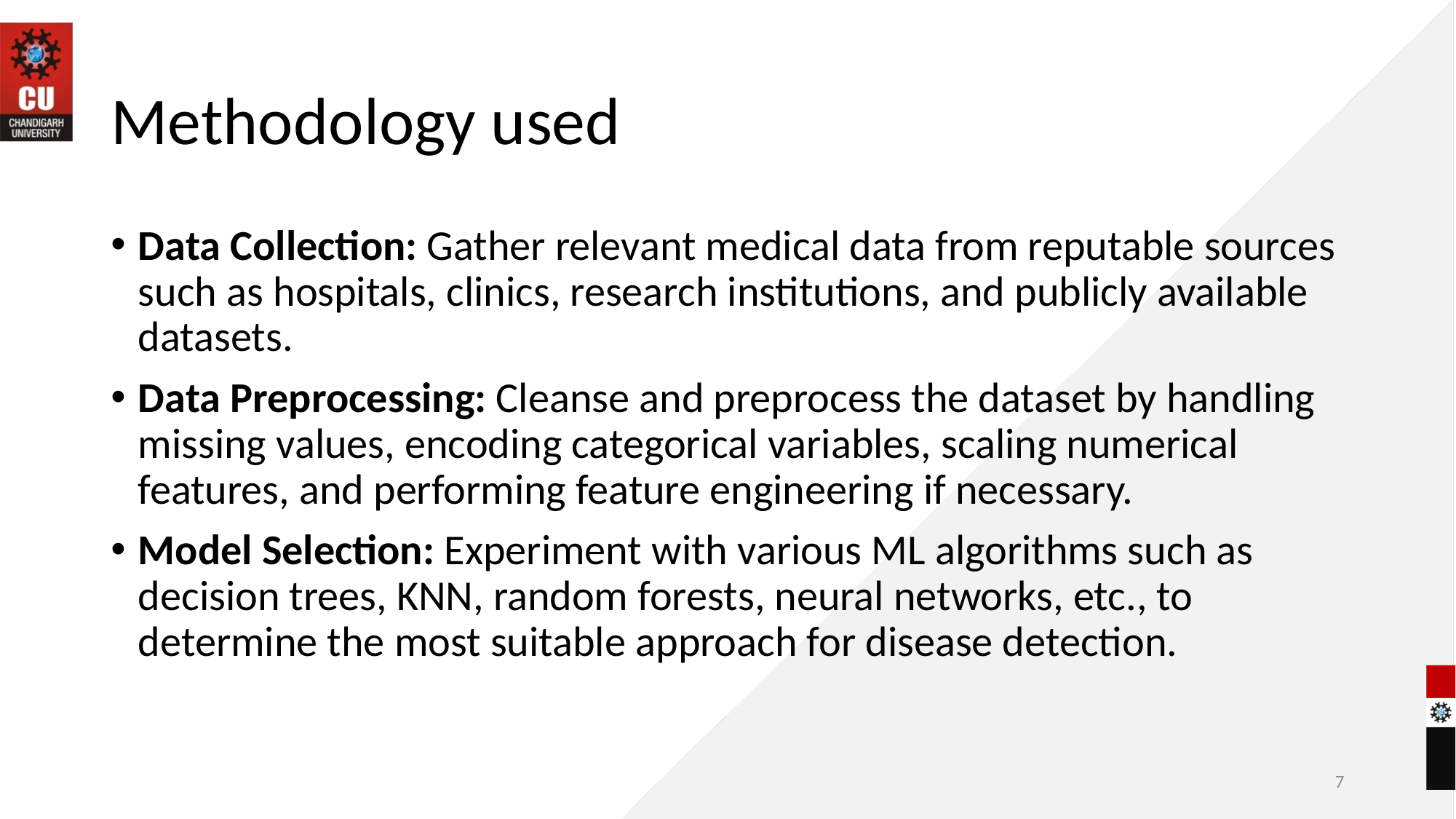

# Methodology used
Data Collection: Gather relevant medical data from reputable sources such as hospitals, clinics, research institutions, and publicly available datasets.
Data Preprocessing: Cleanse and preprocess the dataset by handling missing values, encoding categorical variables, scaling numerical features, and performing feature engineering if necessary.
Model Selection: Experiment with various ML algorithms such as decision trees, KNN, random forests, neural networks, etc., to determine the most suitable approach for disease detection.

7